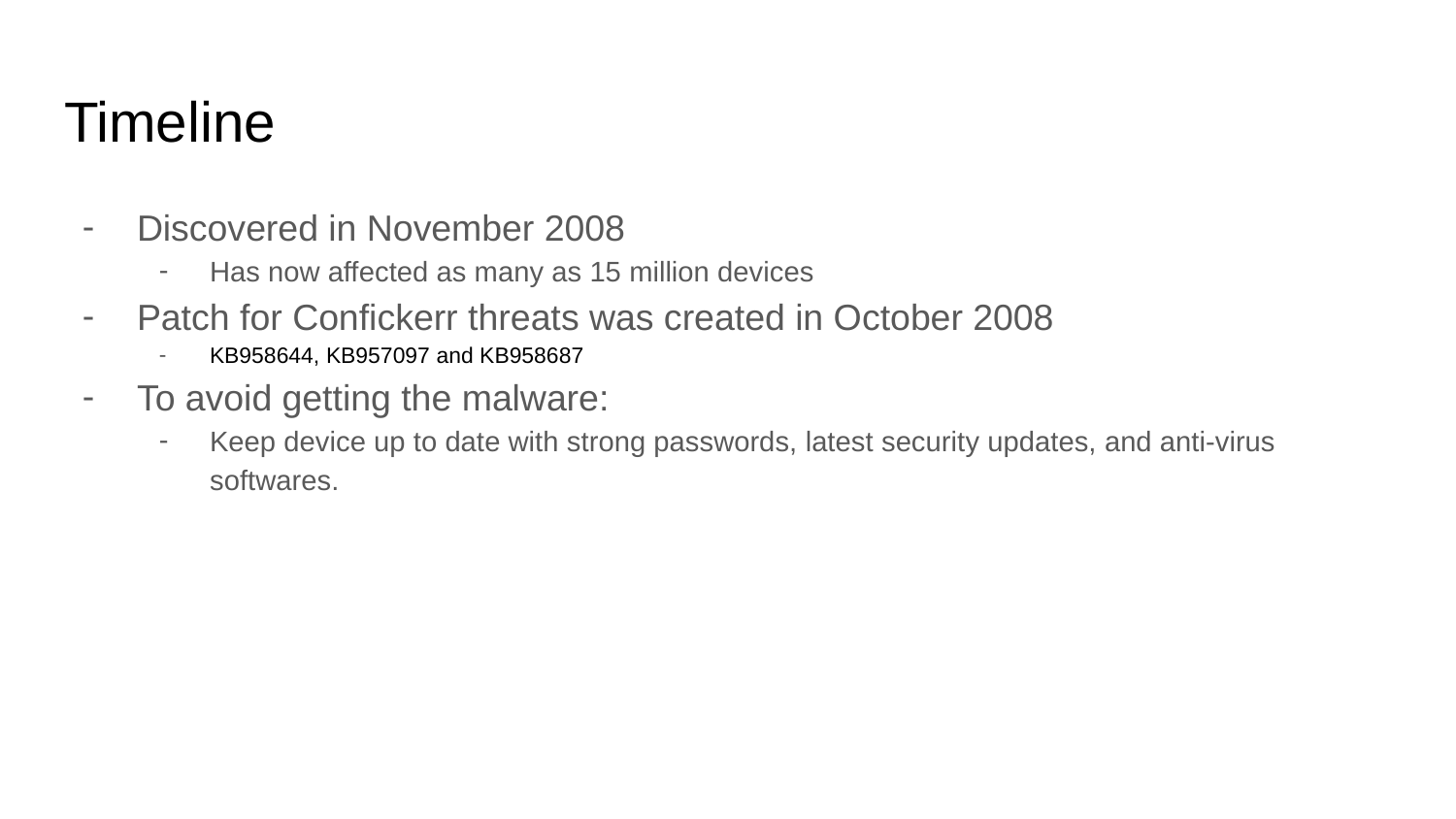

# Timeline
Discovered in November 2008
Has now affected as many as 15 million devices
Patch for Confickerr threats was created in October 2008
KB958644, KB957097 and KB958687
To avoid getting the malware:
Keep device up to date with strong passwords, latest security updates, and anti-virus softwares.